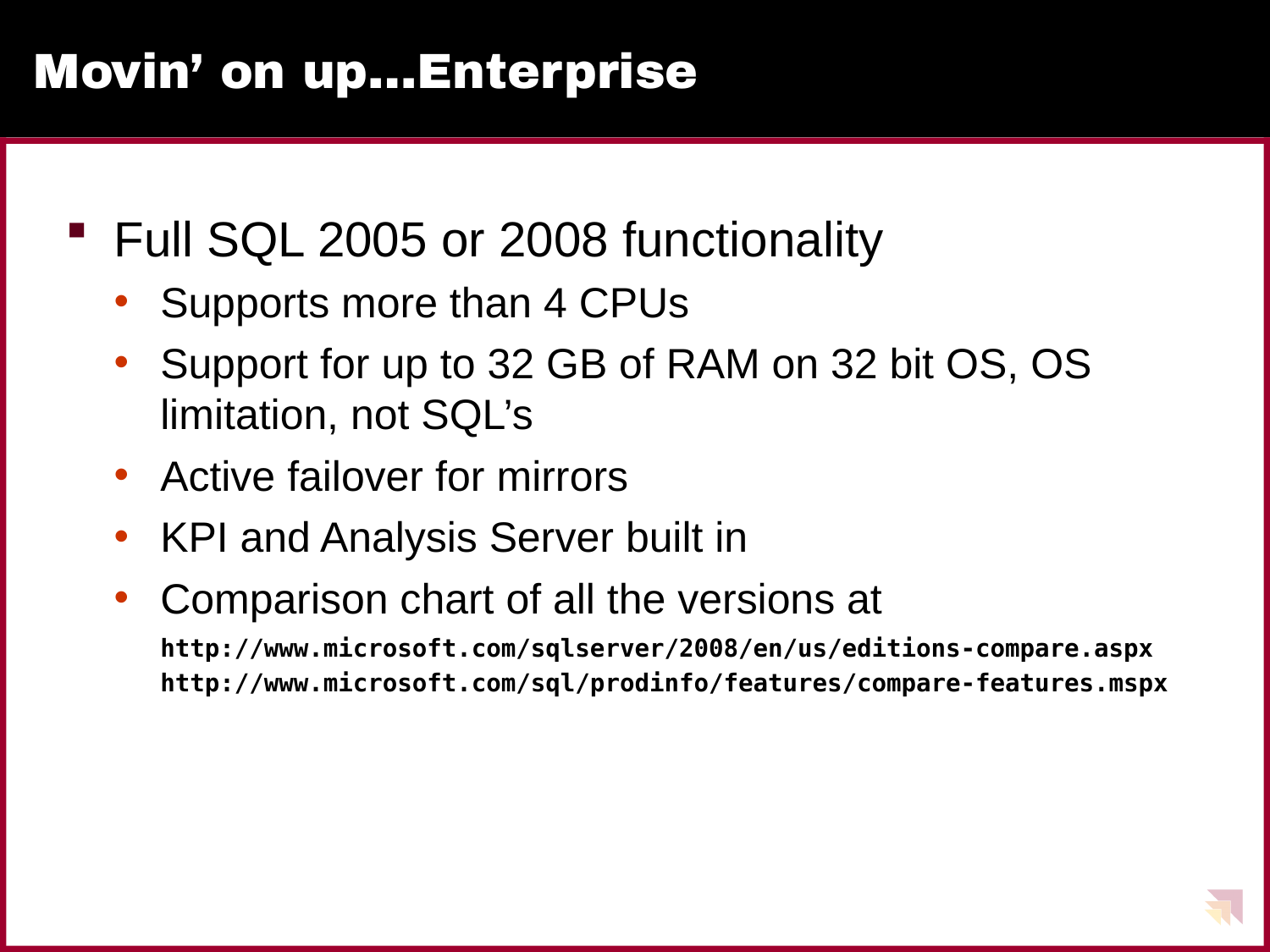

# Movin’ on up…Enterprise
Full SQL 2005 or 2008 functionality
Supports more than 4 CPUs
Support for up to 32 GB of RAM on 32 bit OS, OS limitation, not SQL’s
Active failover for mirrors
KPI and Analysis Server built in
Comparison chart of all the versions at
http://www.microsoft.com/sqlserver/2008/en/us/editions-compare.aspx
http://www.microsoft.com/sql/prodinfo/features/compare-features.mspx